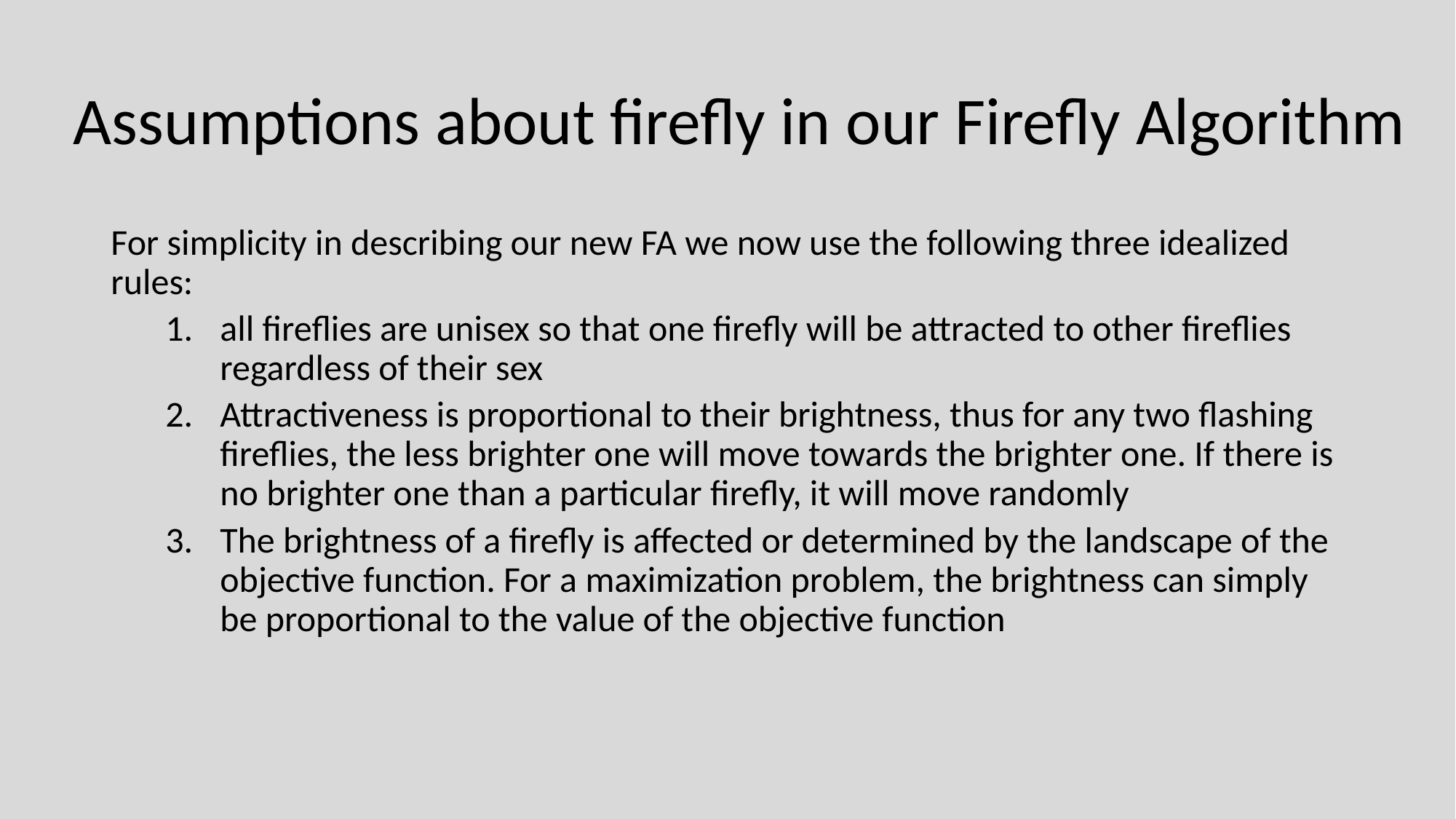

# Assumptions about firefly in our Firefly Algorithm
For simplicity in describing our new FA we now use the following three idealized rules:
all fireflies are unisex so that one firefly will be attracted to other fireflies regardless of their sex
Attractiveness is proportional to their brightness, thus for any two flashing fireflies, the less brighter one will move towards the brighter one. If there is no brighter one than a particular firefly, it will move randomly
The brightness of a firefly is affected or determined by the landscape of the objective function. For a maximization problem, the brightness can simply be proportional to the value of the objective function